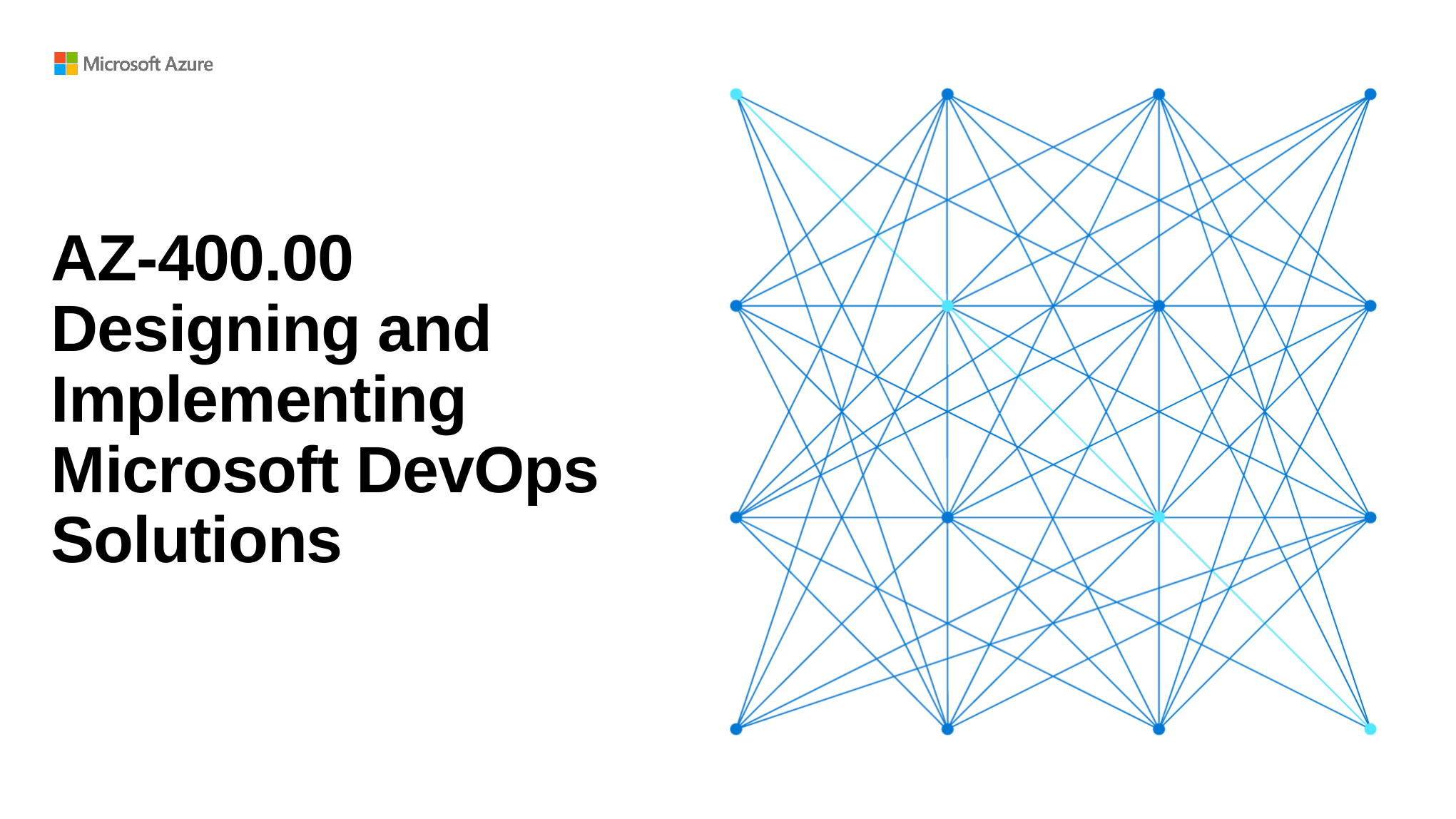

# AZ-400.00 Designing and Implementing Microsoft DevOps Solutions